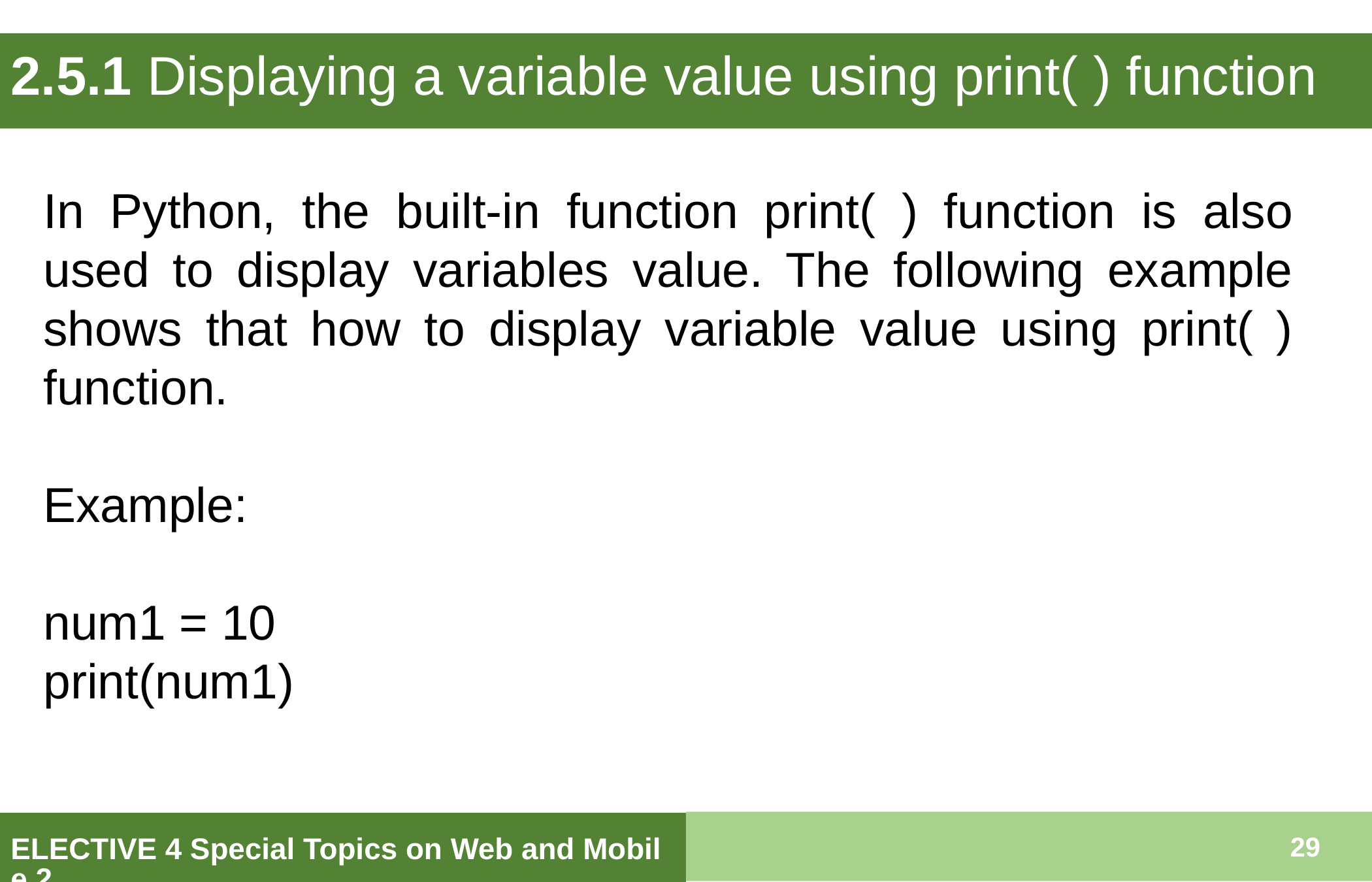

# 2.5.1 Displaying a variable value using print( ) function
In Python, the built-in function print( ) function is also used to display variables value. The following example shows that how to display variable value using print( ) function.

Example:

num1 = 10
print(num1)
ELECTIVE 4 Special Topics on Web and Mobile 2
29